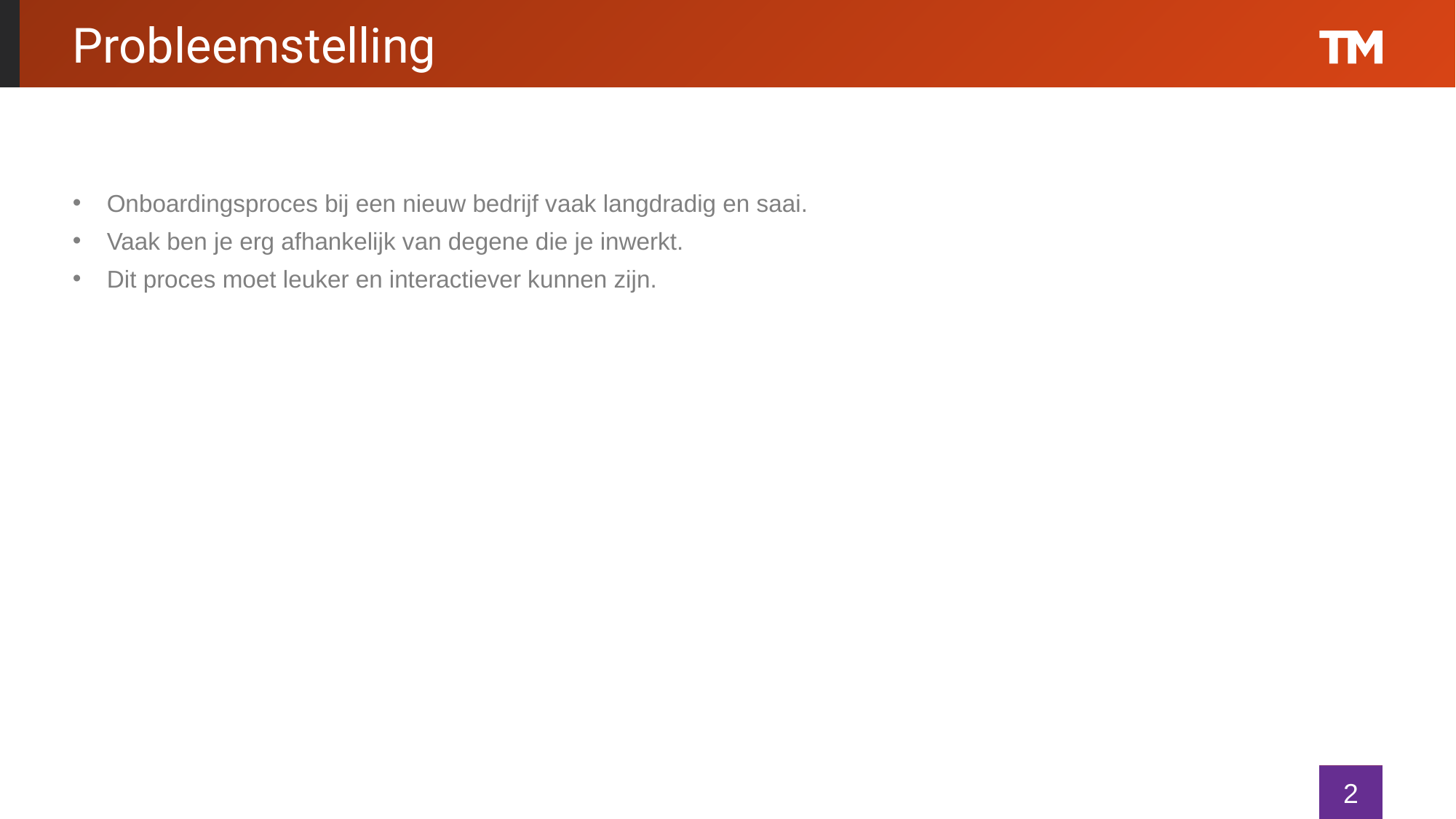

# Probleemstelling
Onboardingsproces bij een nieuw bedrijf vaak langdradig en saai.
Vaak ben je erg afhankelijk van degene die je inwerkt.
Dit proces moet leuker en interactiever kunnen zijn.